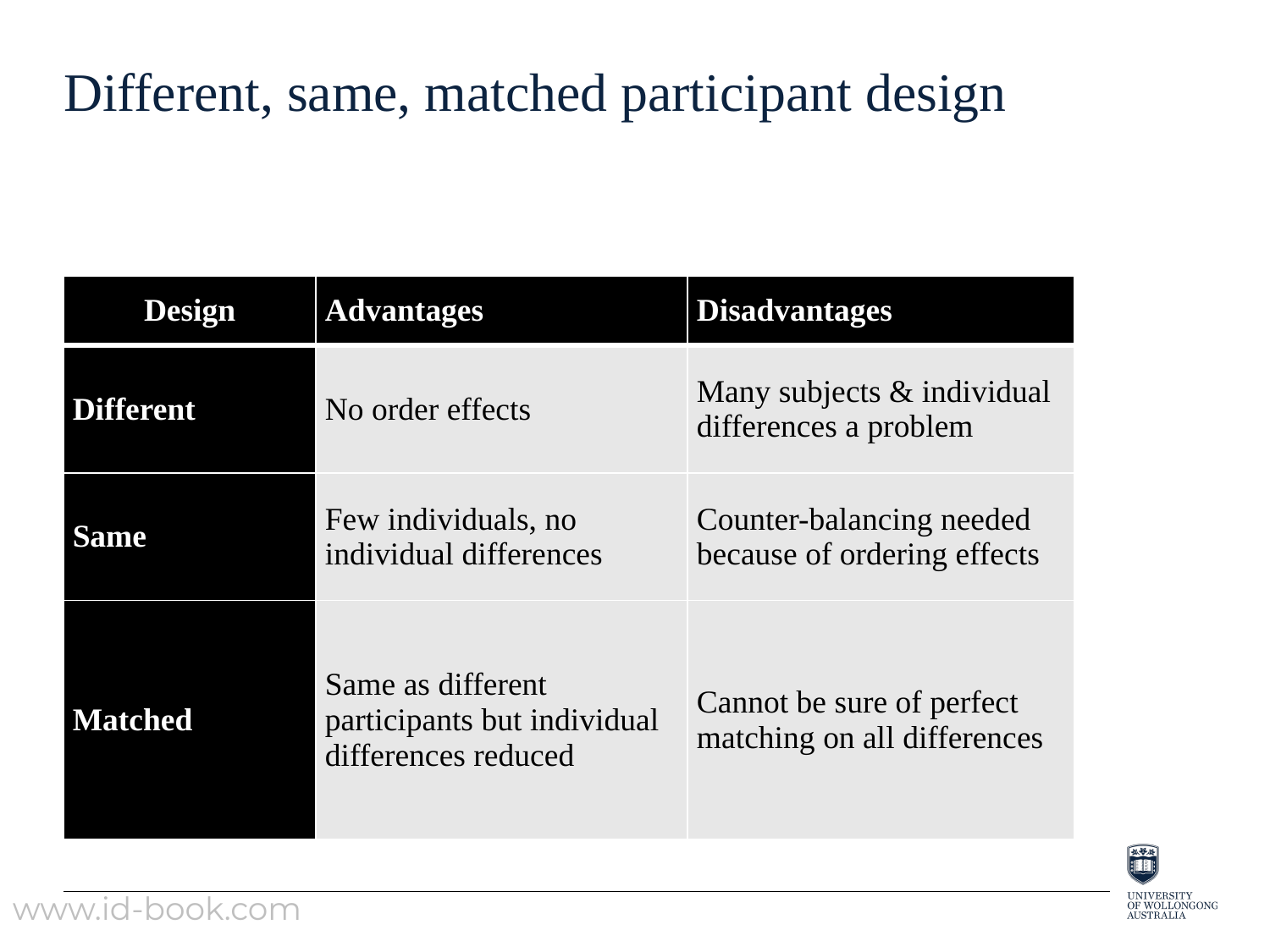

# Different, same, matched participant design

| Design | Advantages | Disadvantages |
| --- | --- | --- |
| Different | No order effects | Many subjects & individual differences a problem |
| Same | Few individuals, no individual differences | Counter-balancing needed because of ordering effects |
| Matched | Same as different participants but individual differences reduced | Cannot be sure of perfect matching on all differences |
www.id-book.com